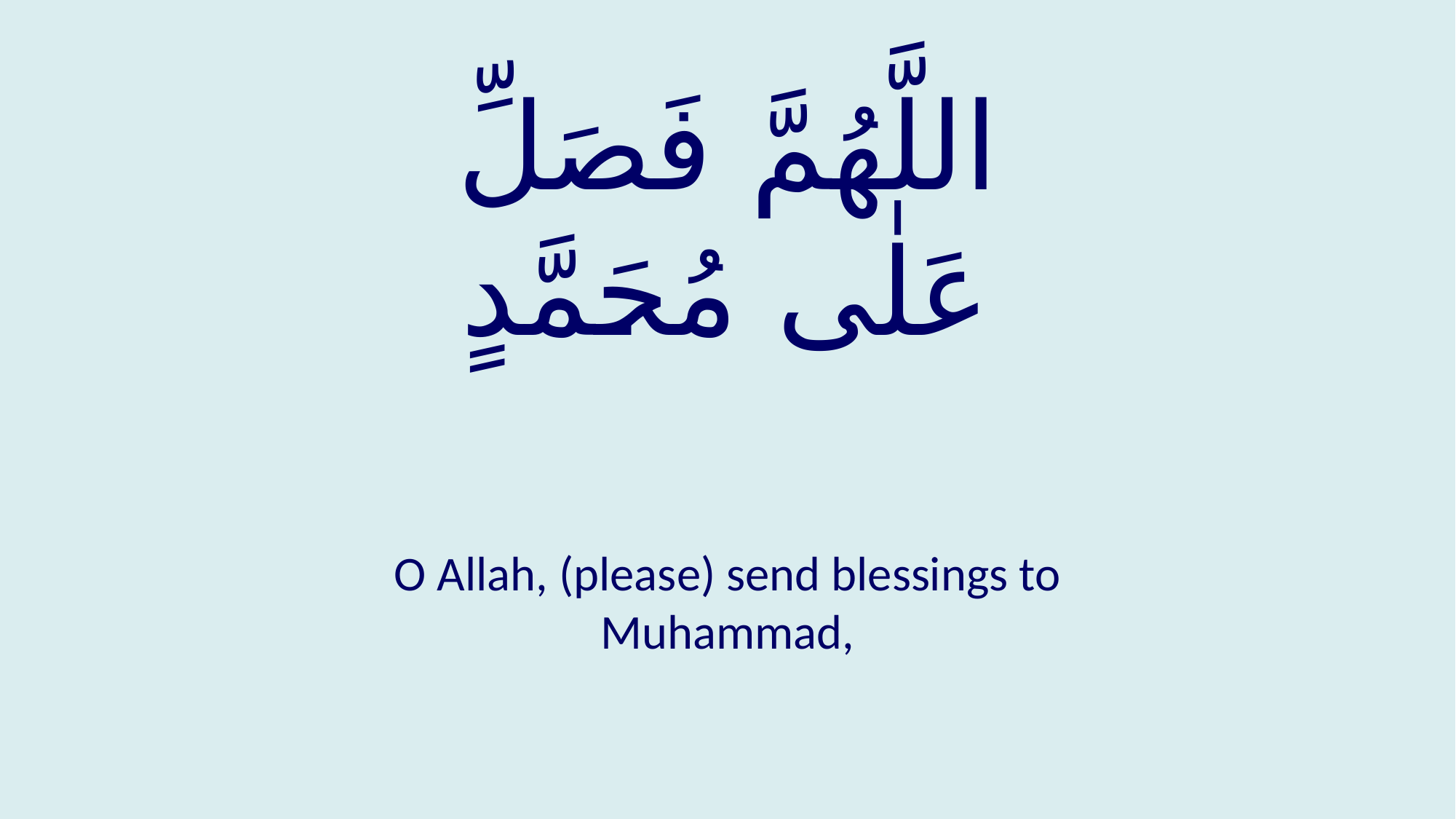

# اللَّهُمَّ فَصَلِّ عَلٰى مُحَمَّدٍ
O Allah, (please) send blessings to Muhammad,